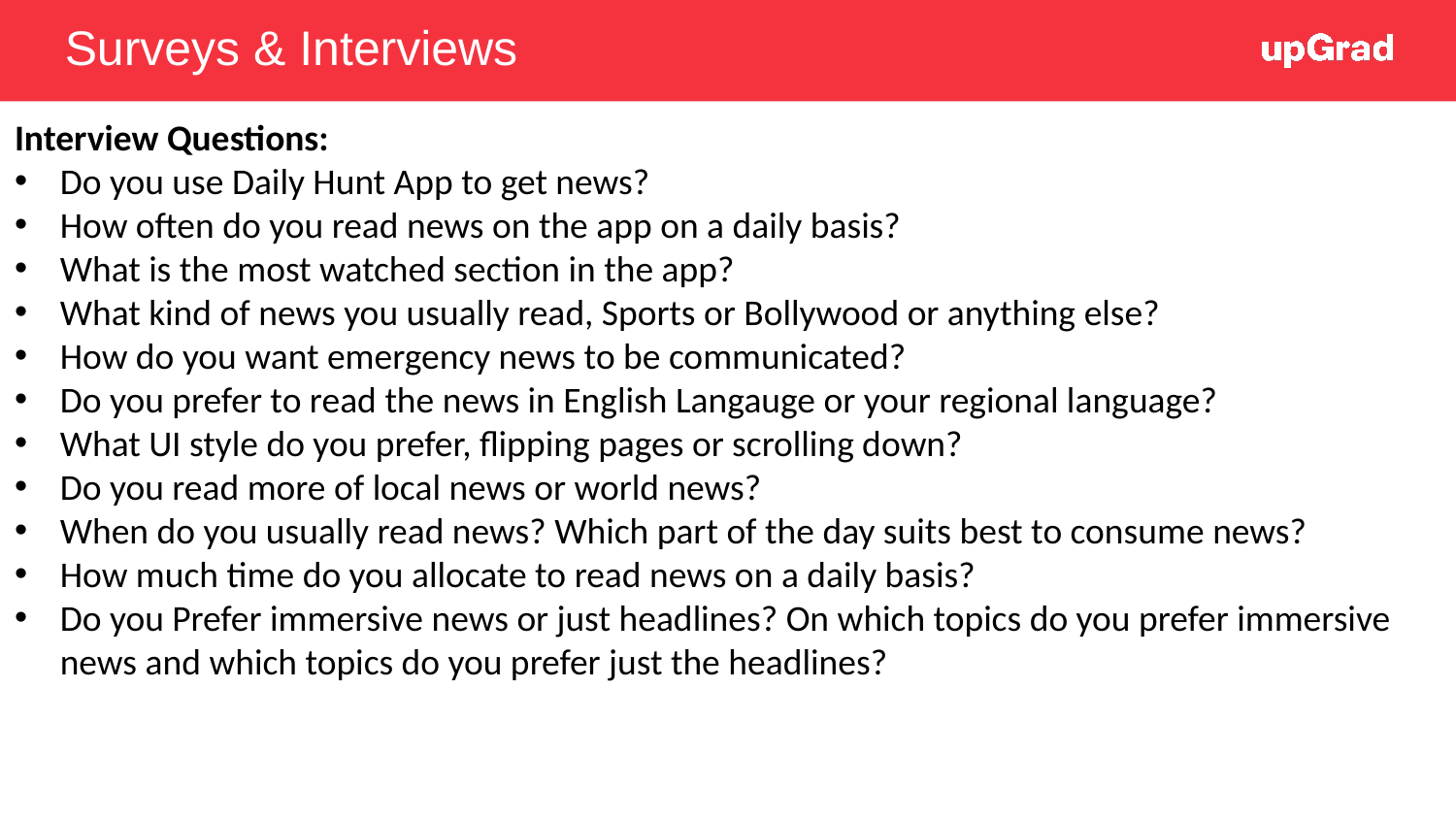

# Surveys & Interviews
Interview Questions:
Do you use Daily Hunt App to get news?
How often do you read news on the app on a daily basis?
What is the most watched section in the app?
What kind of news you usually read, Sports or Bollywood or anything else?
How do you want emergency news to be communicated?
Do you prefer to read the news in English Langauge or your regional language?
What UI style do you prefer, flipping pages or scrolling down?
Do you read more of local news or world news?
When do you usually read news? Which part of the day suits best to consume news?
How much time do you allocate to read news on a daily basis?
Do you Prefer immersive news or just headlines? On which topics do you prefer immersive news and which topics do you prefer just the headlines?